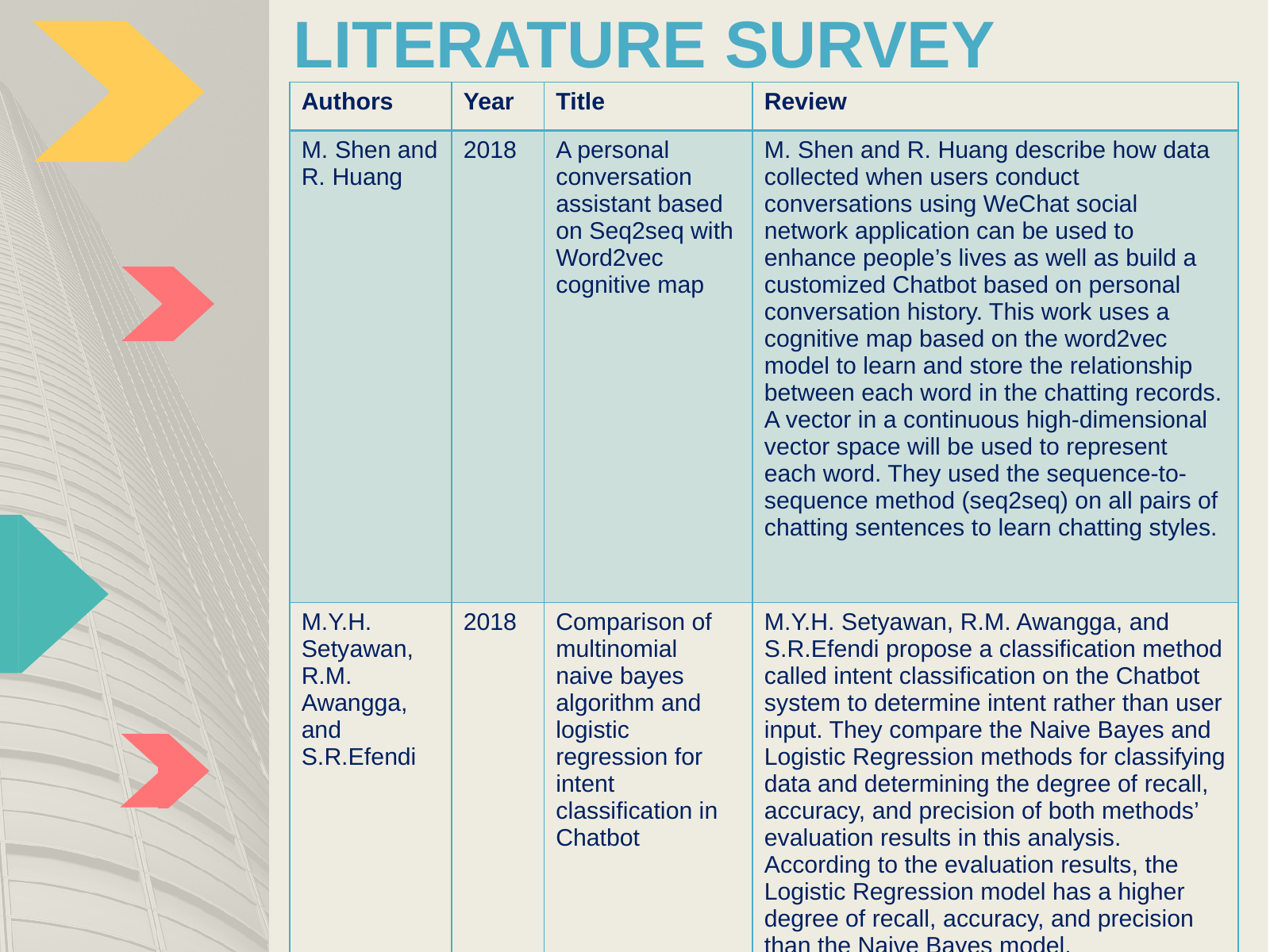

# LITERATURE SURVEY

| Authors | Year | Title | Review |
| --- | --- | --- | --- |
| M. Shen and R. Huang | 2018 | A personal conversation assistant based on Seq2seq with Word2vec cognitive map | M. Shen and R. Huang describe how data collected when users conduct conversations using WeChat social network application can be used to enhance people’s lives as well as build a customized Chatbot based on personal conversation history. This work uses a cognitive map based on the word2vec model to learn and store the relationship between each word in the chatting records. A vector in a continuous high-dimensional vector space will be used to represent each word. They used the sequence-to-sequence method (seq2seq) on all pairs of chatting sentences to learn chatting styles. |
| M.Y.H. Setyawan, R.M. Awangga, and S.R.Efendi | 2018 | Comparison of multinomial naive bayes algorithm and logistic regression for intent classification in Chatbot | M.Y.H. Setyawan, R.M. Awangga, and S.R.Efendi propose a classification method called intent classification on the Chatbot system to determine intent rather than user input. They compare the Naive Bayes and Logistic Regression methods for classifying data and determining the degree of recall, accuracy, and precision of both methods’ evaluation results in this analysis. According to the evaluation results, the Logistic Regression model has a higher degree of recall, accuracy, and precision than the Naive Bayes model. |